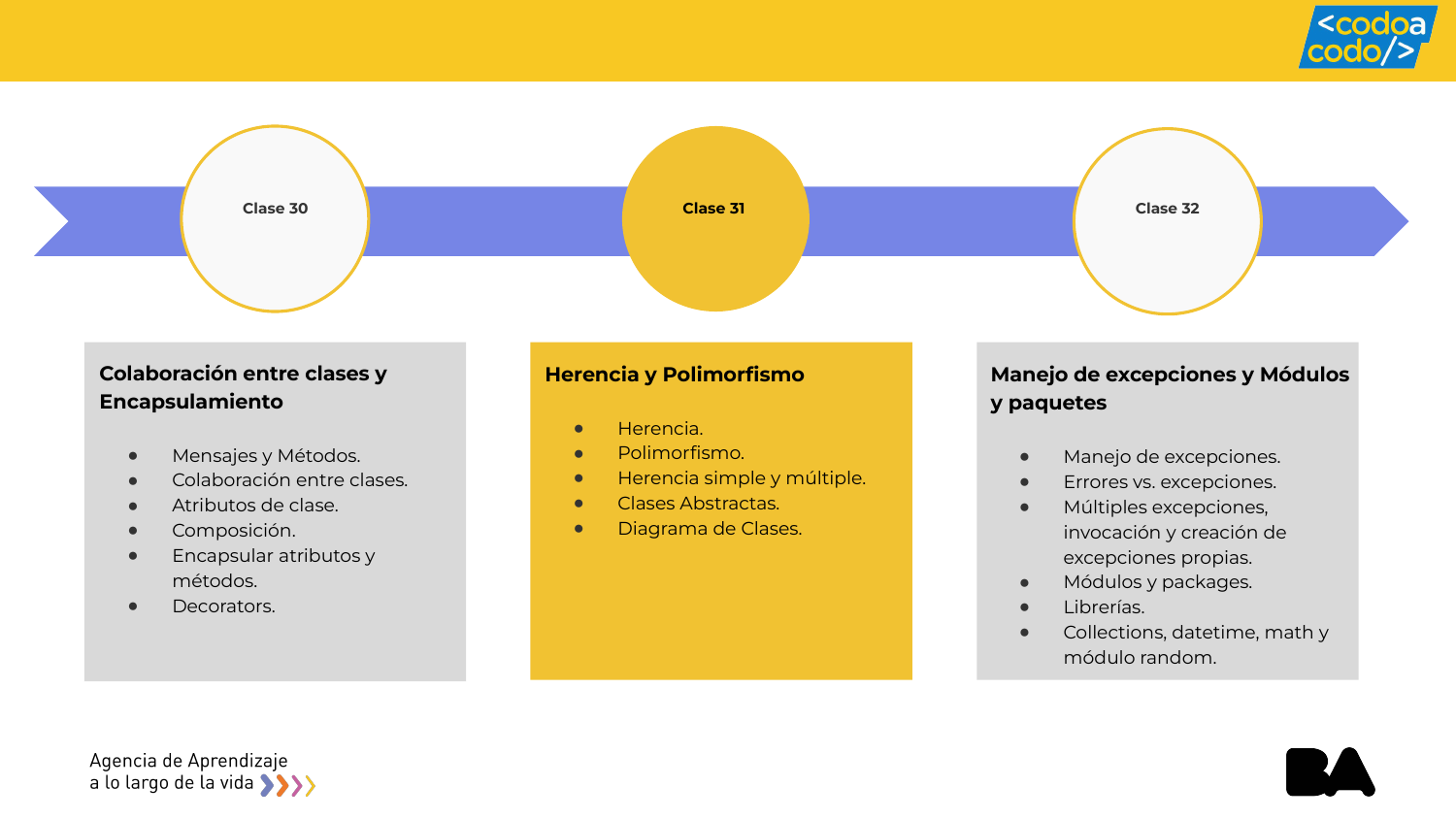

# Clase 30
Clase 31
Clase 32
Colaboración entre clases y Encapsulamiento

Mensajes y Métodos.
Colaboración entre clases.
Atributos de clase.
Composición.
Encapsular atributos y métodos.
Decorators.

Herencia y Polimorfismo

Herencia.
Polimorfismo.
Herencia simple y múltiple.
Clases Abstractas.
Diagrama de Clases.

Manejo de excepciones y Módulos y paquetes

Manejo de excepciones.
Errores vs. excepciones.
Múltiples excepciones, invocación y creación de excepciones propias.
Módulos y packages.
Librerías.
Collections, datetime, math y módulo random.